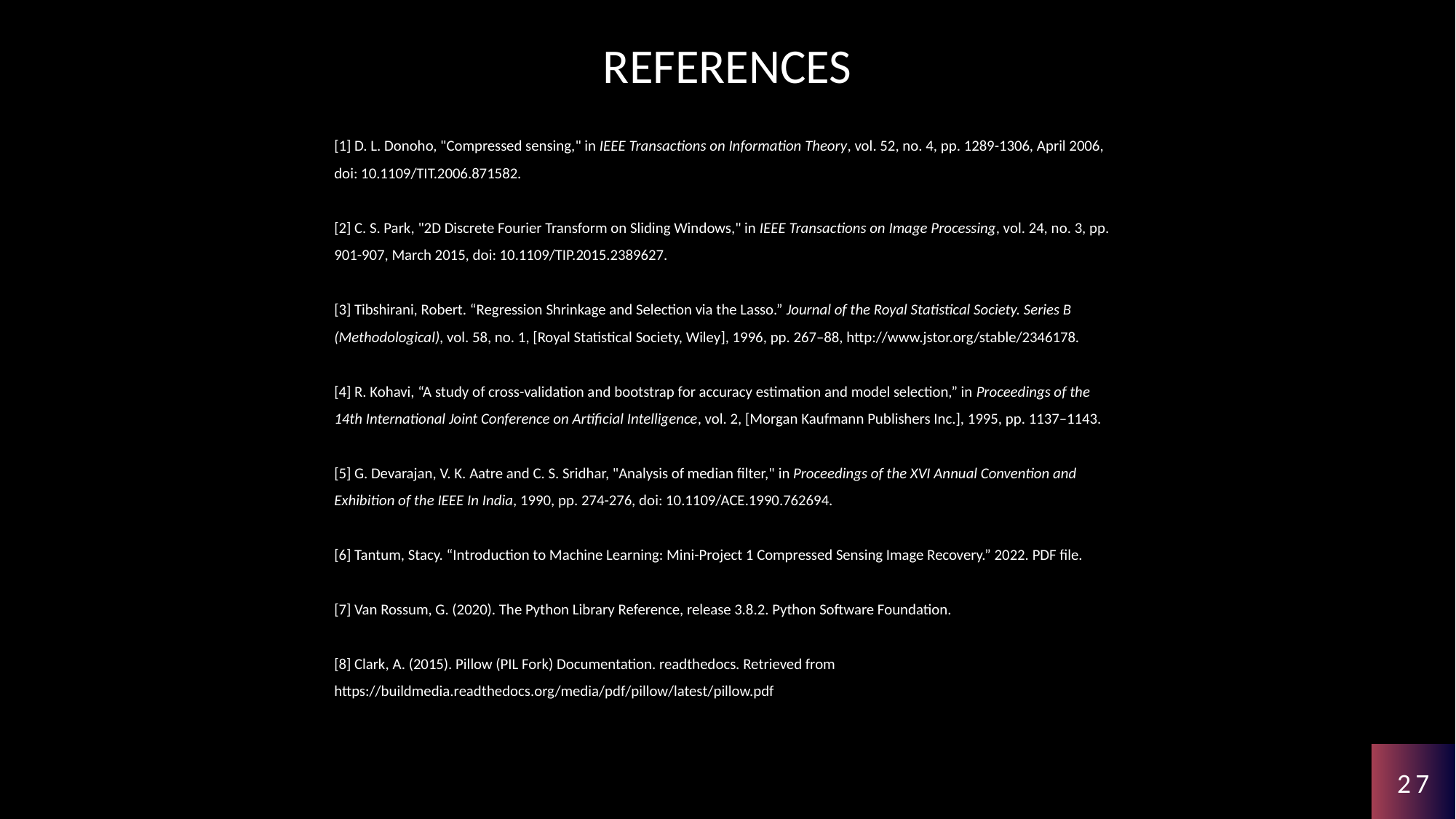

# References

[1] D. L. Donoho, "Compressed sensing," in IEEE Transactions on Information Theory, vol. 52, no. 4, pp. 1289-1306, April 2006, doi: 10.1109/TIT.2006.871582.

[2] C. S. Park, "2D Discrete Fourier Transform on Sliding Windows," in IEEE Transactions on Image Processing, vol. 24, no. 3, pp. 901-907, March 2015, doi: 10.1109/TIP.2015.2389627.

[3] Tibshirani, Robert. “Regression Shrinkage and Selection via the Lasso.” Journal of the Royal Statistical Society. Series B (Methodological), vol. 58, no. 1, [Royal Statistical Society, Wiley], 1996, pp. 267–88, http://www.jstor.org/stable/2346178.

[4] R. Kohavi, “A study of cross-validation and bootstrap for accuracy estimation and model selection,” in Proceedings of the 14th International Joint Conference on Artificial Intelligence, vol. 2, [Morgan Kaufmann Publishers Inc.], 1995, pp. 1137–1143.

[5] G. Devarajan, V. K. Aatre and C. S. Sridhar, "Analysis of median filter," in Proceedings of the XVI Annual Convention and Exhibition of the IEEE In India, 1990, pp. 274-276, doi: 10.1109/ACE.1990.762694.

[6] Tantum, Stacy. “Introduction to Machine Learning: Mini-Project 1 Compressed Sensing Image Recovery.” 2022. PDF file.

[7] Van Rossum, G. (2020). The Python Library Reference, release 3.8.2. Python Software Foundation.

[8] Clark, A. (2015). Pillow (PIL Fork) Documentation. readthedocs. Retrieved from https://buildmedia.readthedocs.org/media/pdf/pillow/latest/pillow.pdf

27